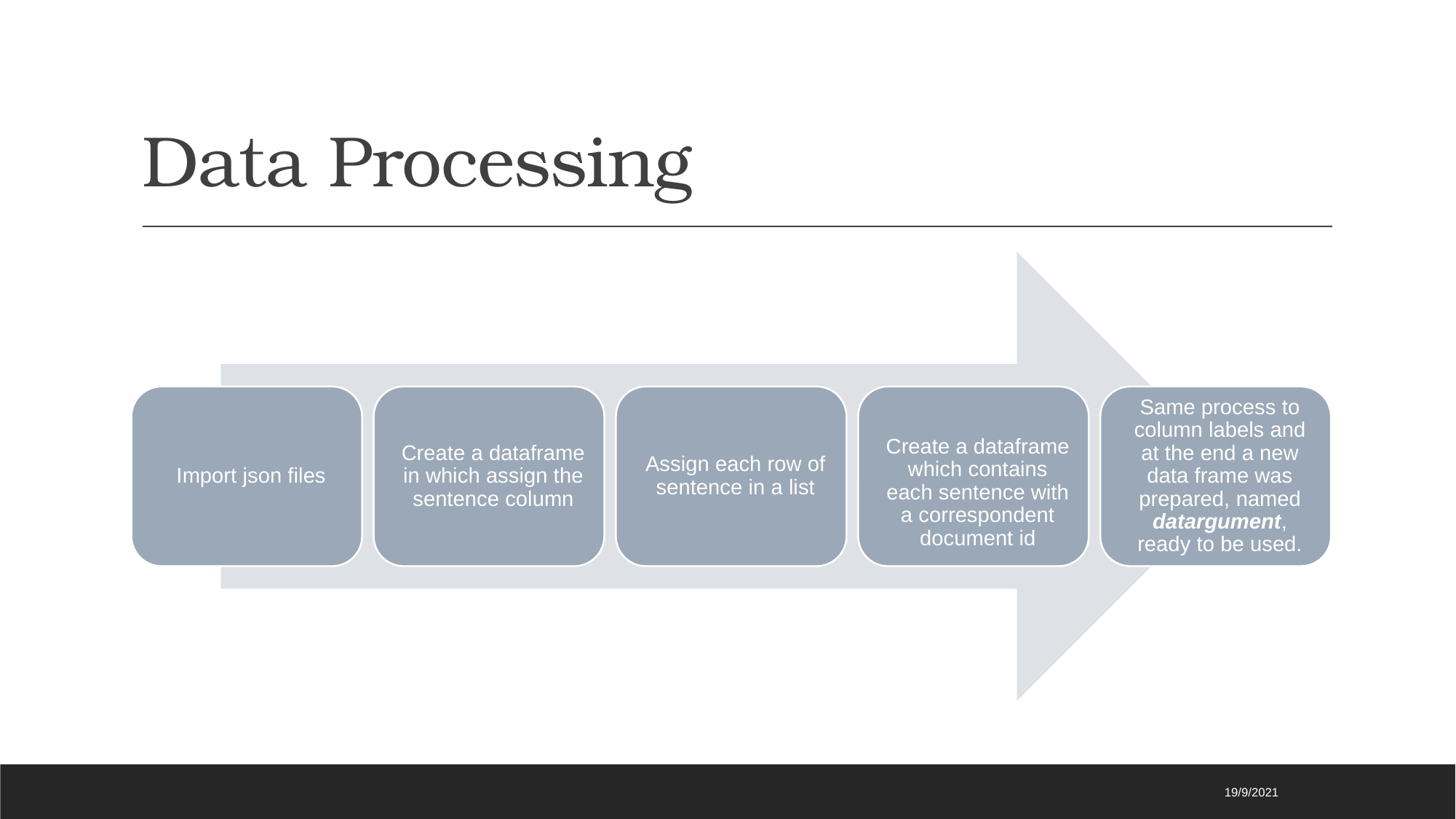

# Data Processing
Import json files
Create a dataframe in which assign the sentence column
Assign each row of sentence in a list

Create a dataframe which contains each sentence with a correspondent document id
Same process to column labels and at the end a new data frame was prepared, named datargument, ready to be used.
19/9/2021